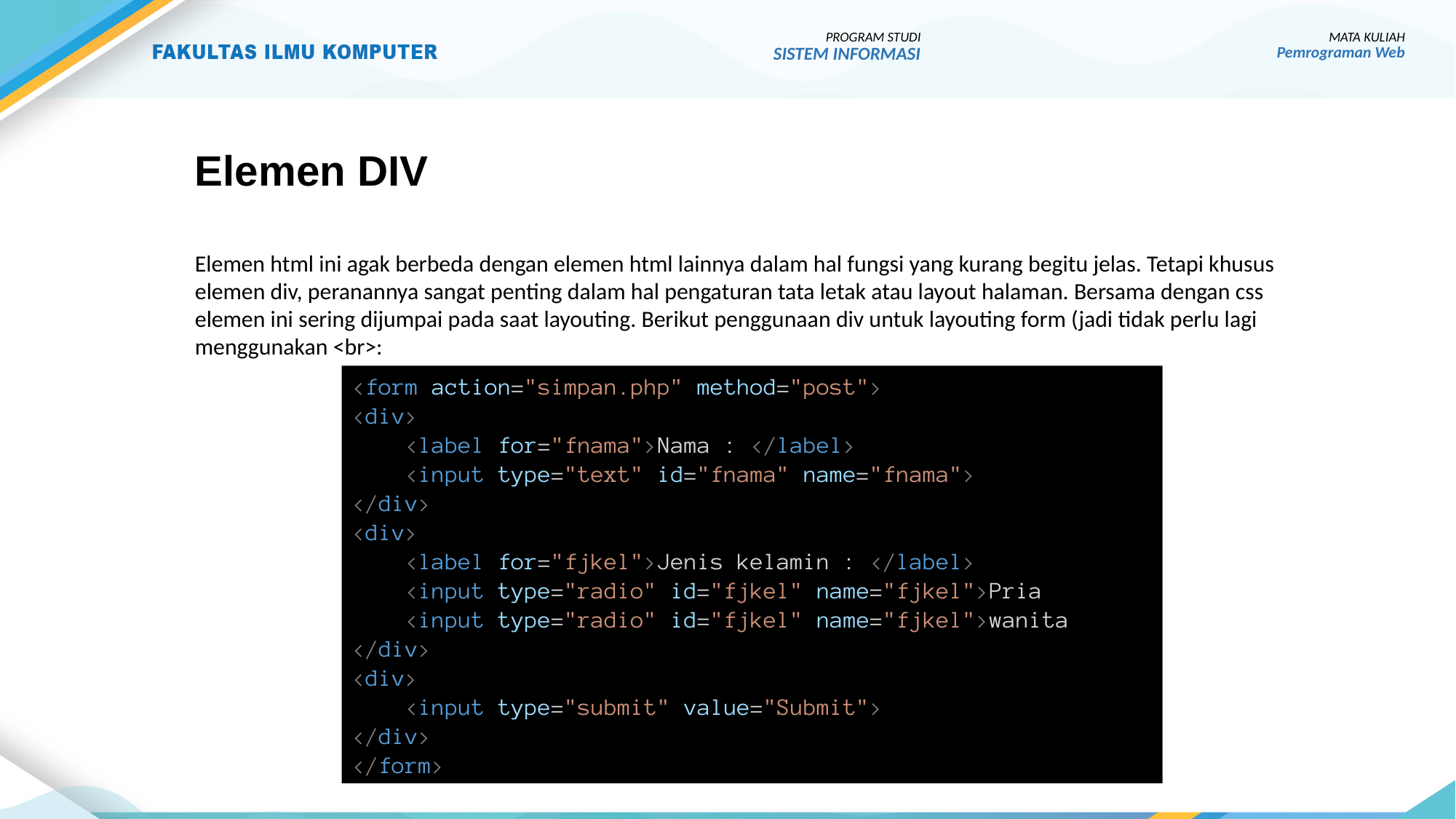

PROGRAM STUDI
SISTEM INFORMASI
MATA KULIAH
Pemrograman Web
# Elemen DIV
Elemen html ini agak berbeda dengan elemen html lainnya dalam hal fungsi yang kurang begitu jelas. Tetapi khusus elemen div, peranannya sangat penting dalam hal pengaturan tata letak atau layout halaman. Bersama dengan css elemen ini sering dijumpai pada saat layouting. Berikut penggunaan div untuk layouting form (jadi tidak perlu lagi menggunakan <br>:

<form action="simpan.php" method="post">
<div>
    <label for="fnama">Nama : </label>
    <input type="text" id="fnama" name="fnama">
</div>
<div>
    <label for="fjkel">Jenis kelamin : </label>
    <input type="radio" id="fjkel" name="fjkel">Pria
    <input type="radio" id="fjkel" name="fjkel">wanita
</div>
<div>
    <input type="submit" value="Submit">
</div>
</form>